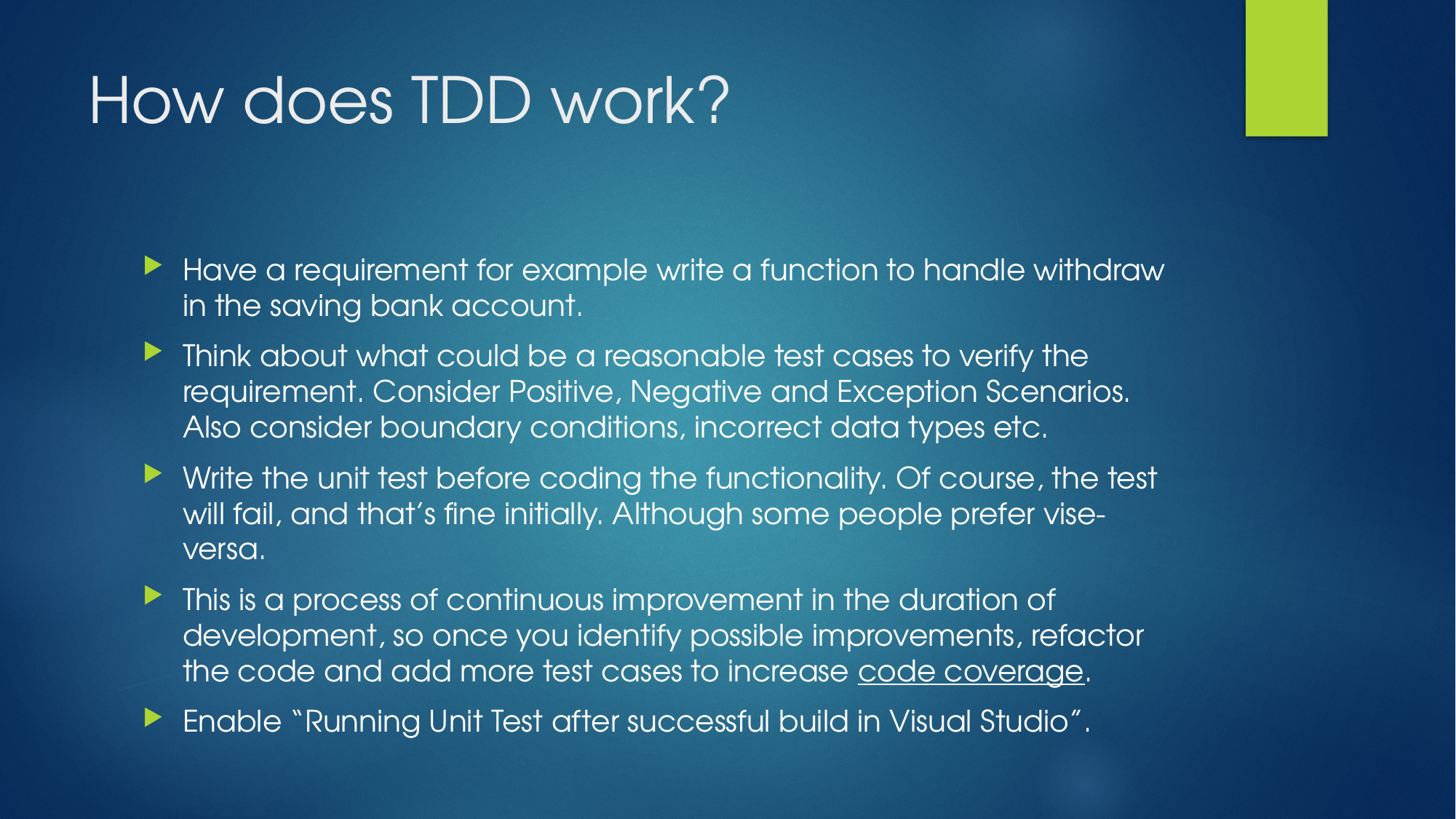

# How does TDD work?
Have a requirement for example write a function to handle withdraw in the saving bank account.
Think about what could be a reasonable test cases to verify the requirement. Consider Positive, Negative and Exception Scenarios. Also consider boundary conditions, incorrect data types etc.
Write the unit test before coding the functionality. Of course, the test will fail, and that’s fine initially. Although some people prefer vise-versa.
This is a process of continuous improvement in the duration of development, so once you identify possible improvements, refactor the code and add more test cases to increase code coverage.
Enable “Running Unit Test after successful build in Visual Studio”.